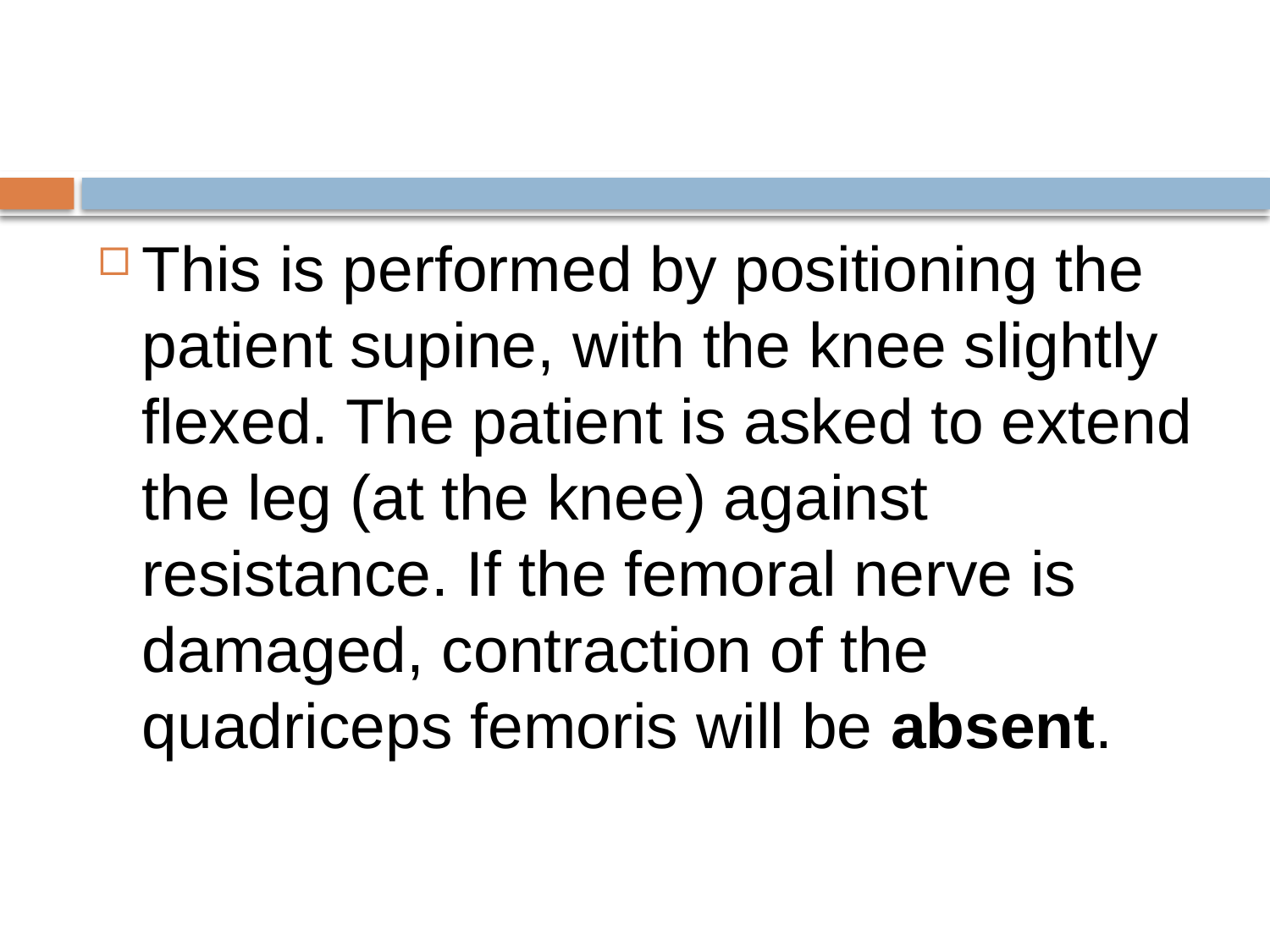

#
This is performed by positioning the patient supine, with the knee slightly flexed. The patient is asked to extend the leg (at the knee) against resistance. If the femoral nerve is damaged, contraction of the quadriceps femoris will be absent.